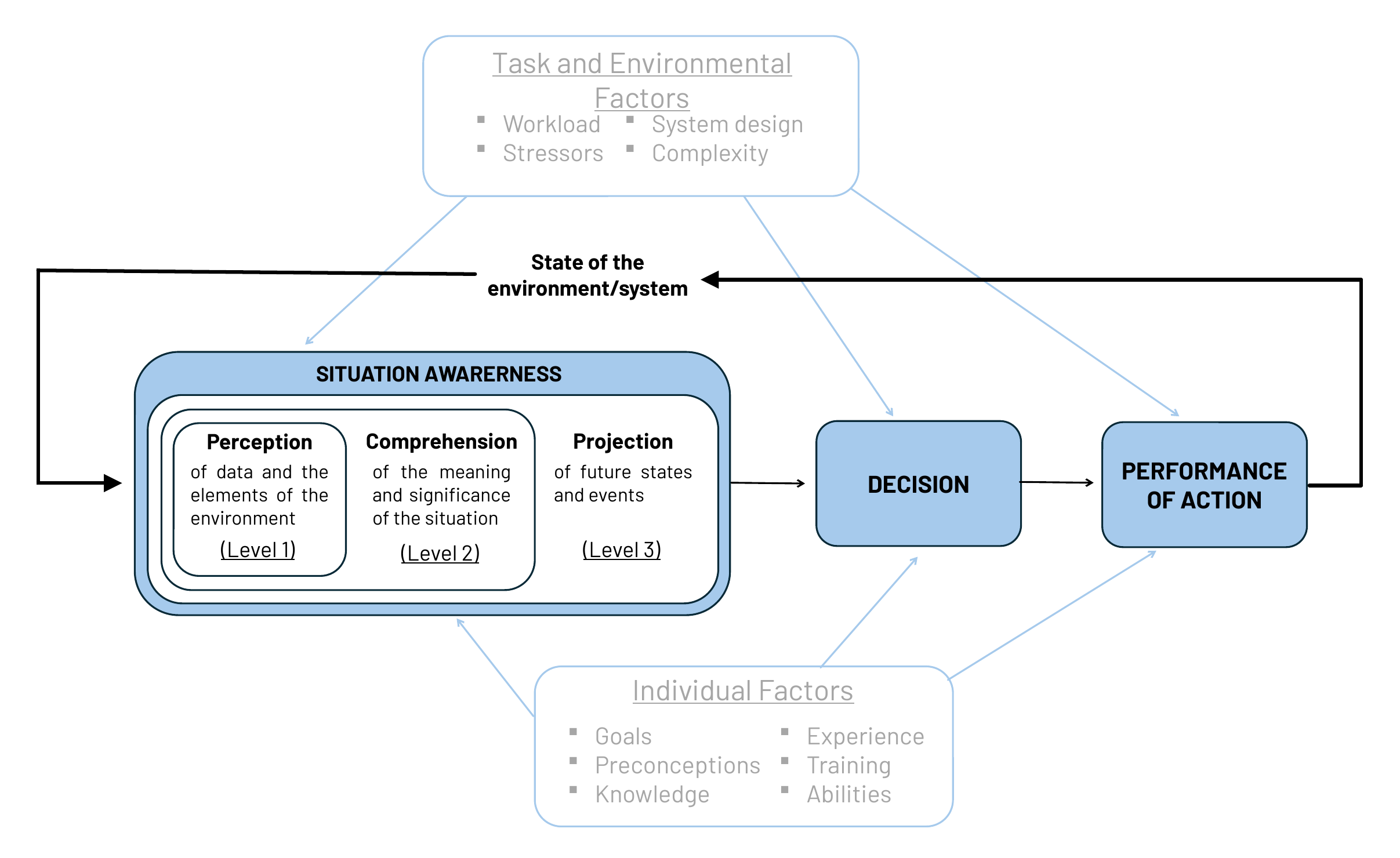

Task and Environmental Factors
Workload
Stressors
System design
Complexity
State of the environment/system

SITUATION AWARERNESS

DECISION
PERFORMANCE OF ACTION
Comprehension
Projection

Perception
of the meaning and significance of the situation
of future states and events
of data and the elements of the environment
(Level 3)
(Level 1)
(Level 2)

Individual Factors
Goals
Preconceptions
Knowledge
Experience
Training
Abilities